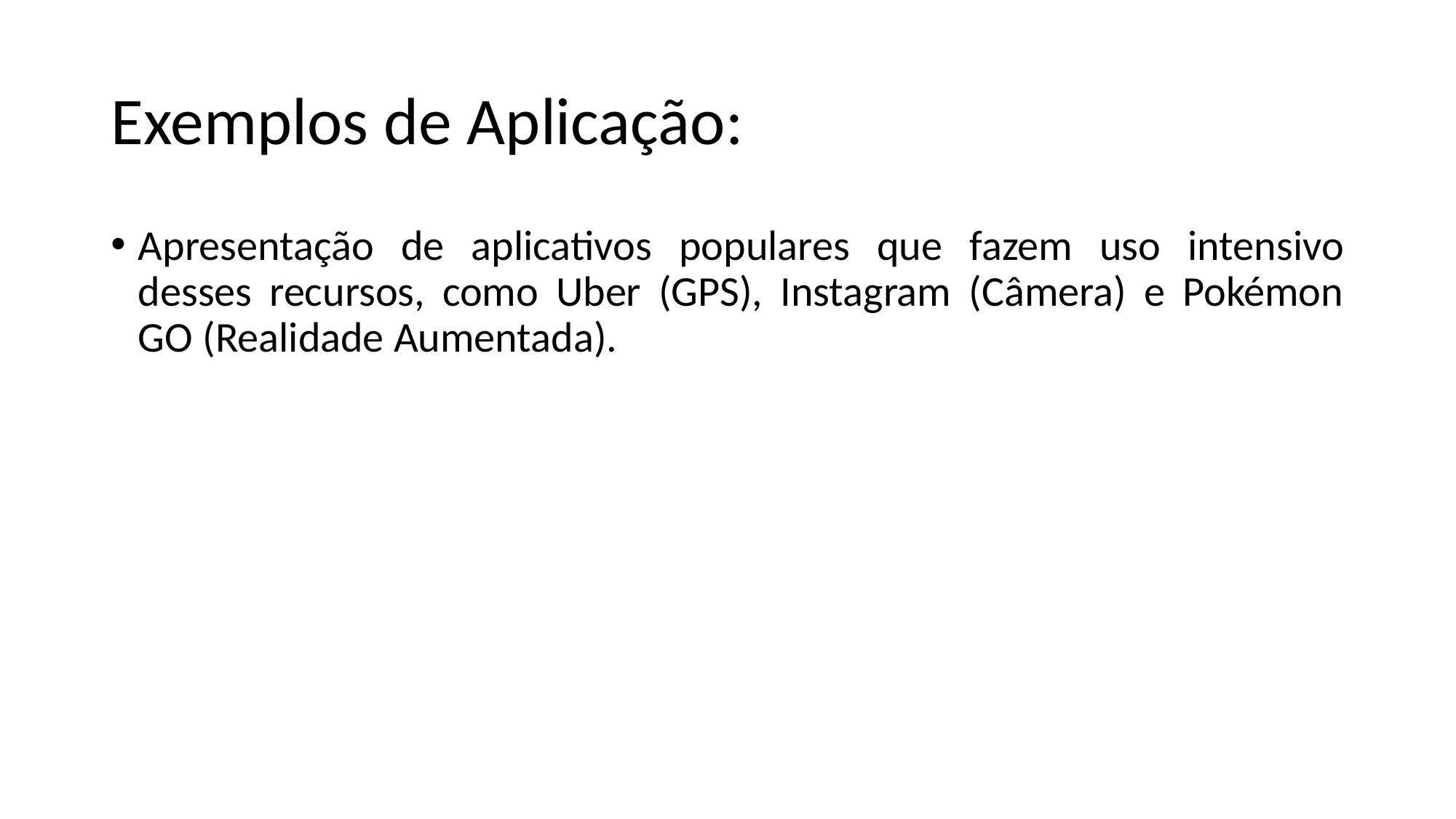

# Exemplos de Aplicação:
Apresentação de aplicativos populares que fazem uso intensivo desses recursos, como Uber (GPS), Instagram (Câmera) e Pokémon GO (Realidade Aumentada).